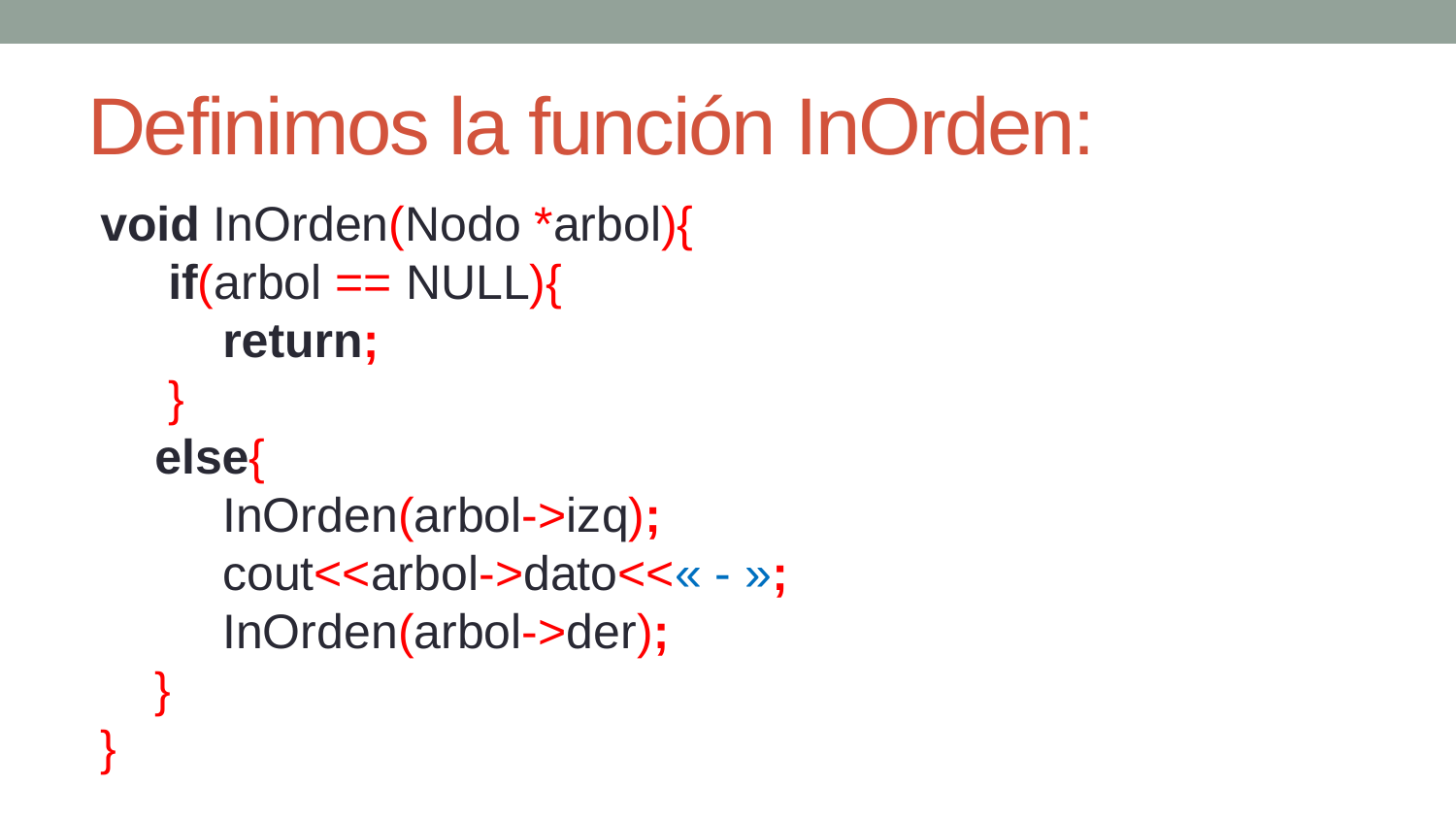

# Definimos la función InOrden:
void InOrden(Nodo *arbol){
     if(arbol == NULL){
         return;
     }
    else{
         InOrden(arbol->izq);
         cout<<arbol->dato<<« - »;
         InOrden(arbol->der);
    }
}